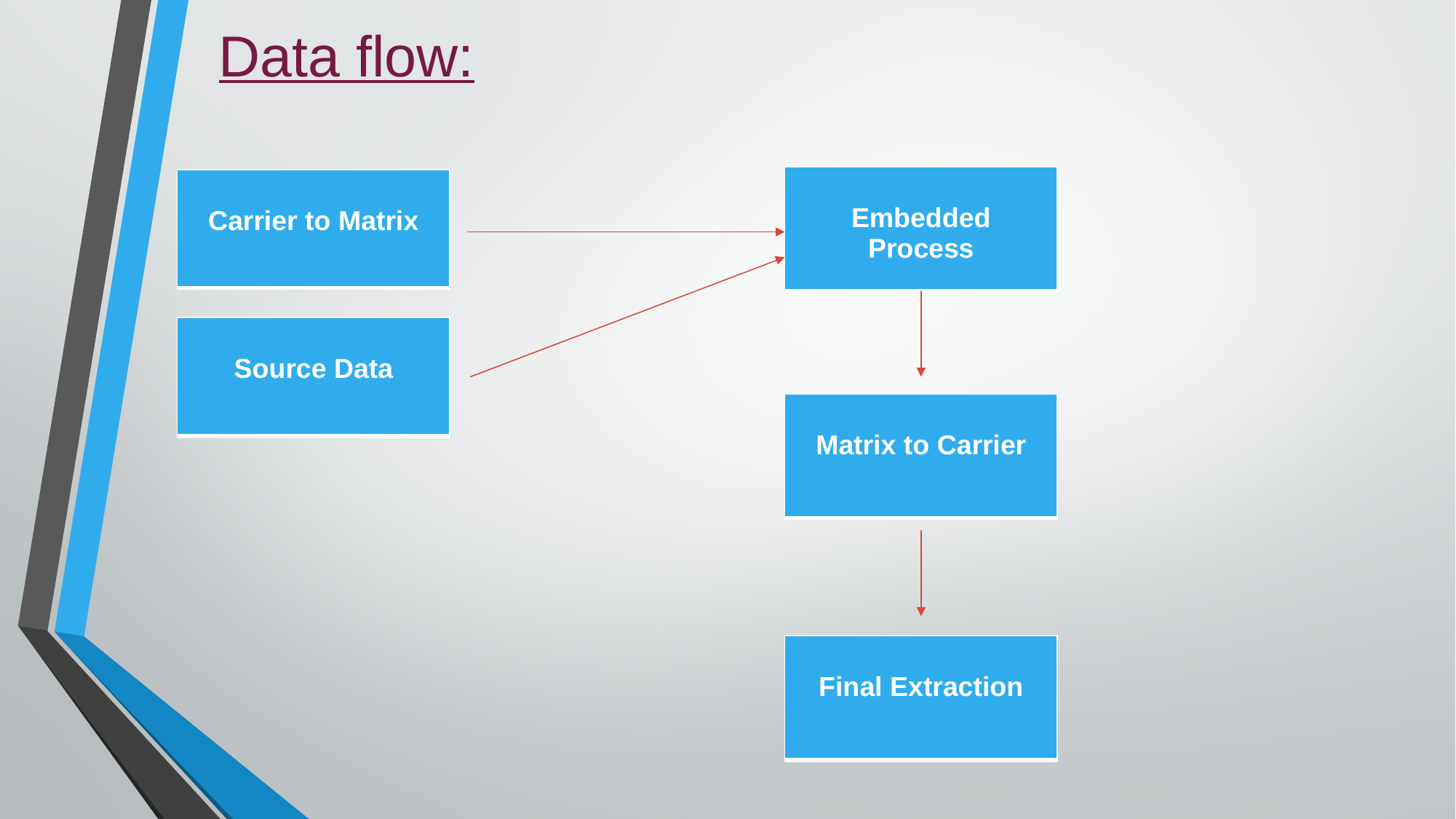

# Data flow:
| Embedded Process |
| --- |
| Carrier to Matrix |
| --- |
| Source Data |
| --- |
| Matrix to Carrier |
| --- |
| Final Extraction |
| --- |